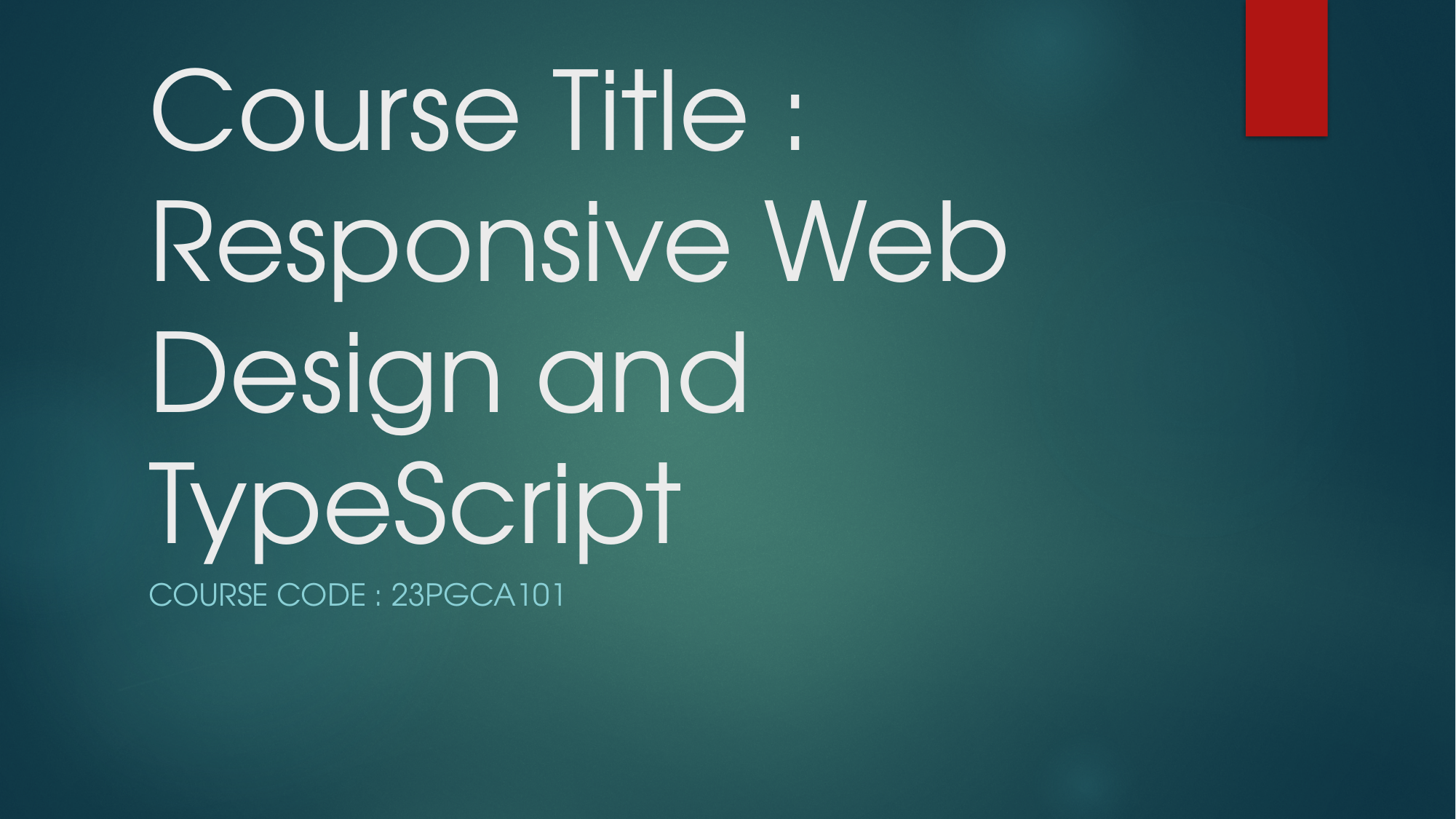

# Course Title : Responsive Web Design and TypeScript
Course Code : 23PGCA101